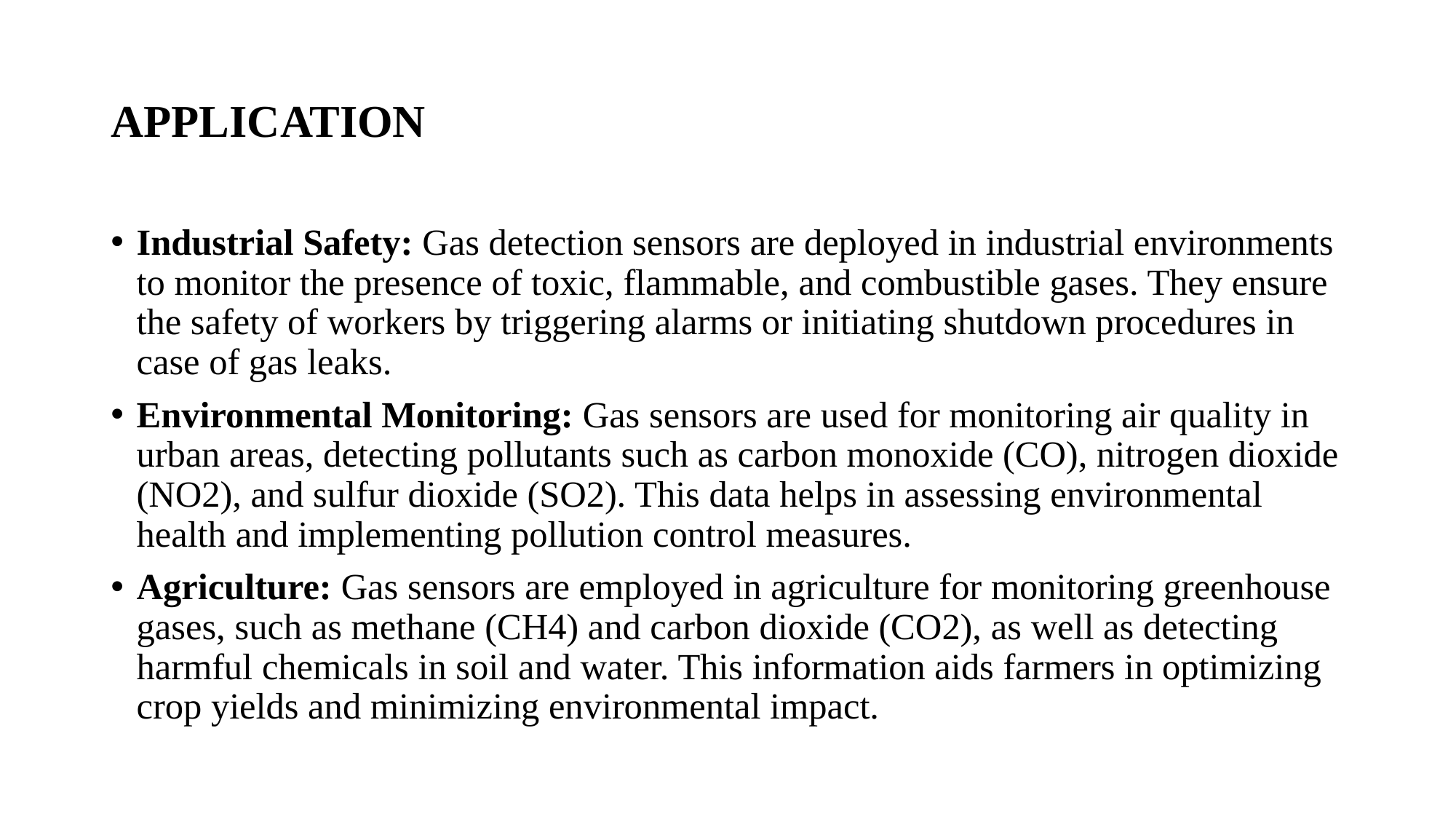

# APPLICATION
Industrial Safety: Gas detection sensors are deployed in industrial environments to monitor the presence of toxic, flammable, and combustible gases. They ensure the safety of workers by triggering alarms or initiating shutdown procedures in case of gas leaks.
Environmental Monitoring: Gas sensors are used for monitoring air quality in urban areas, detecting pollutants such as carbon monoxide (CO), nitrogen dioxide (NO2), and sulfur dioxide (SO2). This data helps in assessing environmental health and implementing pollution control measures.
Agriculture: Gas sensors are employed in agriculture for monitoring greenhouse gases, such as methane (CH4) and carbon dioxide (CO2), as well as detecting harmful chemicals in soil and water. This information aids farmers in optimizing crop yields and minimizing environmental impact.